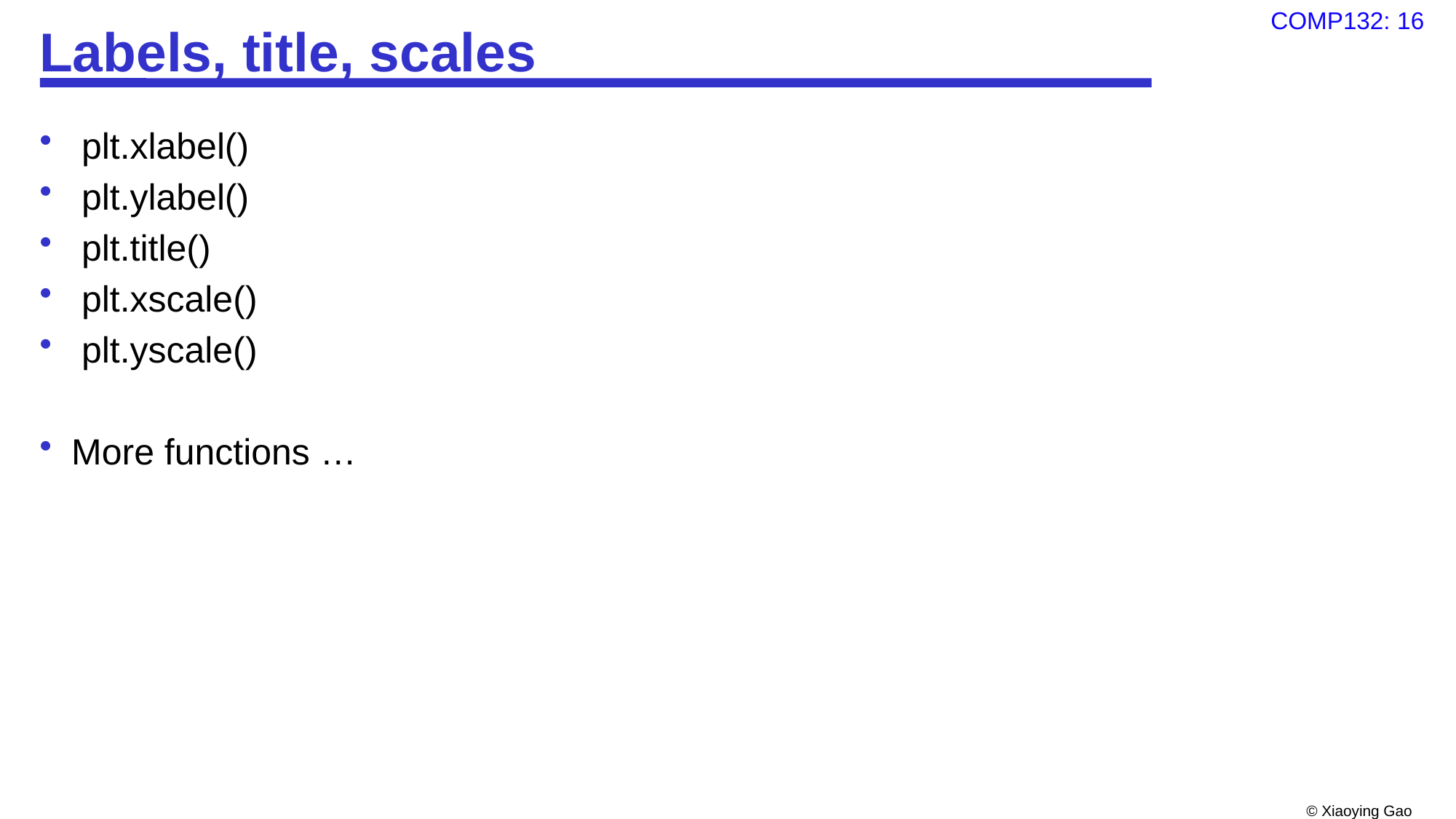

# Labels, title, scales
 plt.xlabel()
 plt.ylabel()
 plt.title()
 plt.xscale()
 plt.yscale()

More functions …